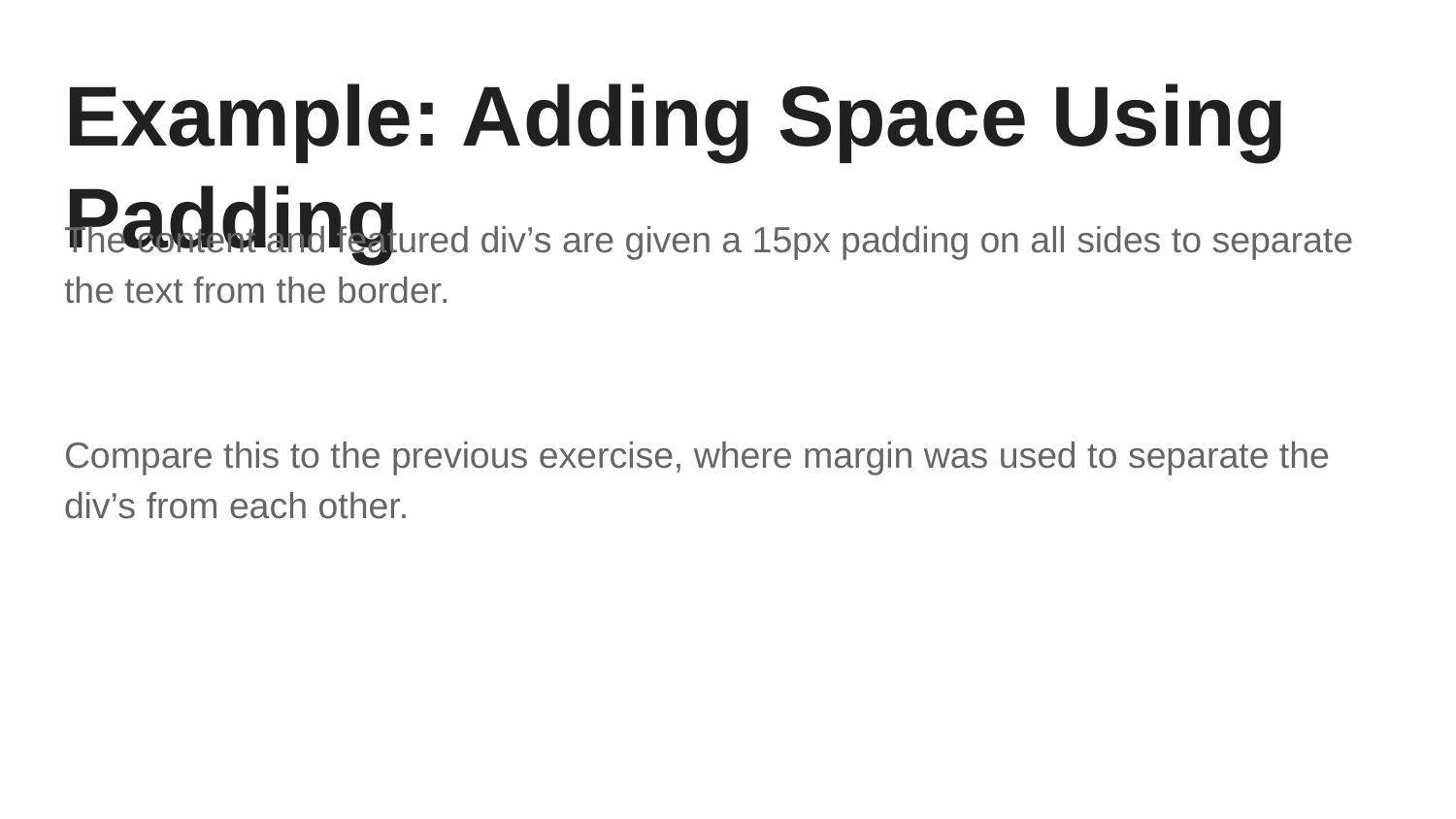

# Example: Adding Space Using Padding
The content and featured div’s are given a 15px padding on all sides to separate the text from the border.

Compare this to the previous exercise, where margin was used to separate the div’s from each other.